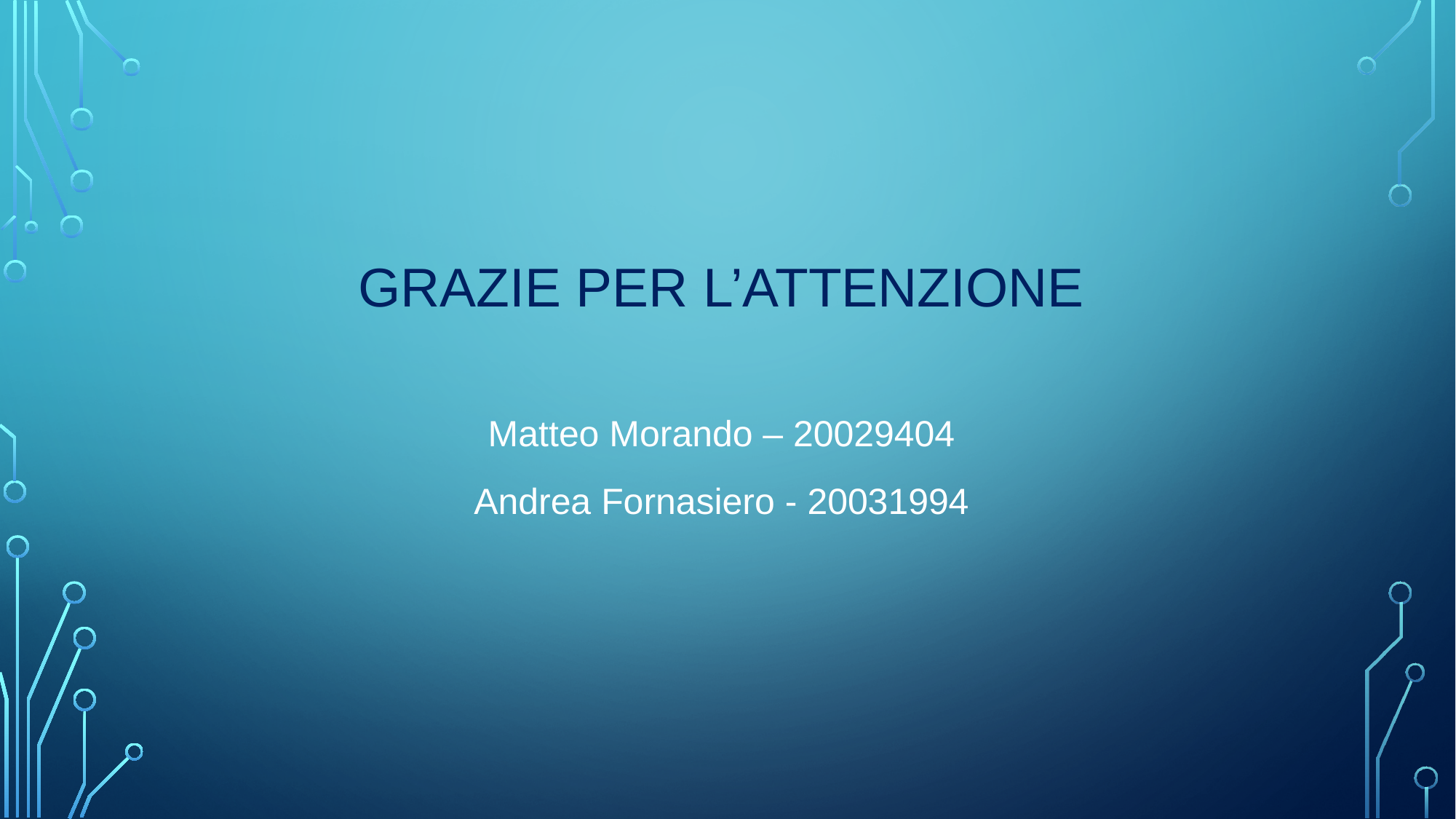

# Grazie per l’attenzione
Matteo Morando – 20029404
Andrea Fornasiero - 20031994